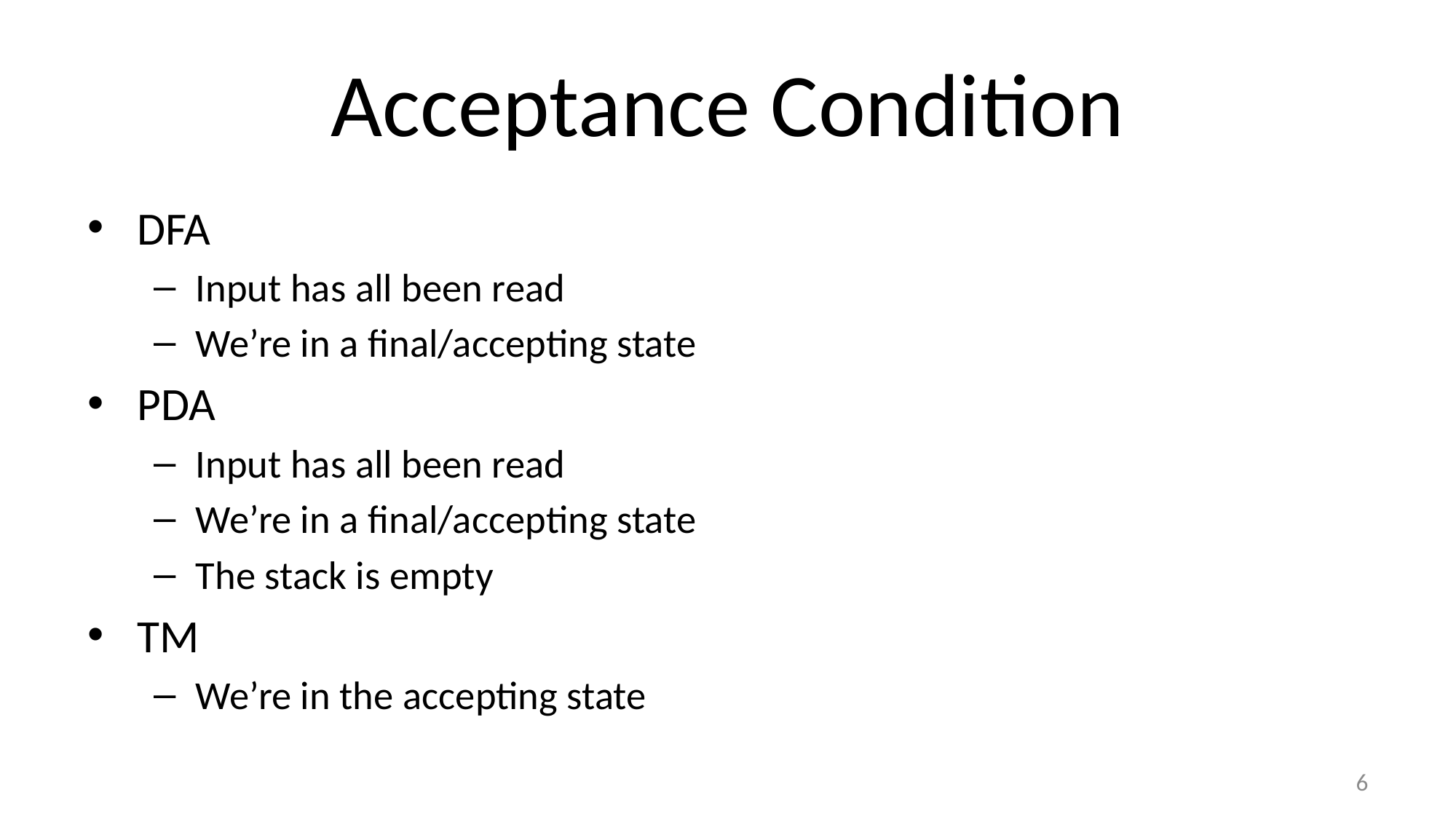

# Acceptance Condition
DFA
Input has all been read
We’re in a final/accepting state
PDA
Input has all been read
We’re in a final/accepting state
The stack is empty
TM
We’re in the accepting state
6